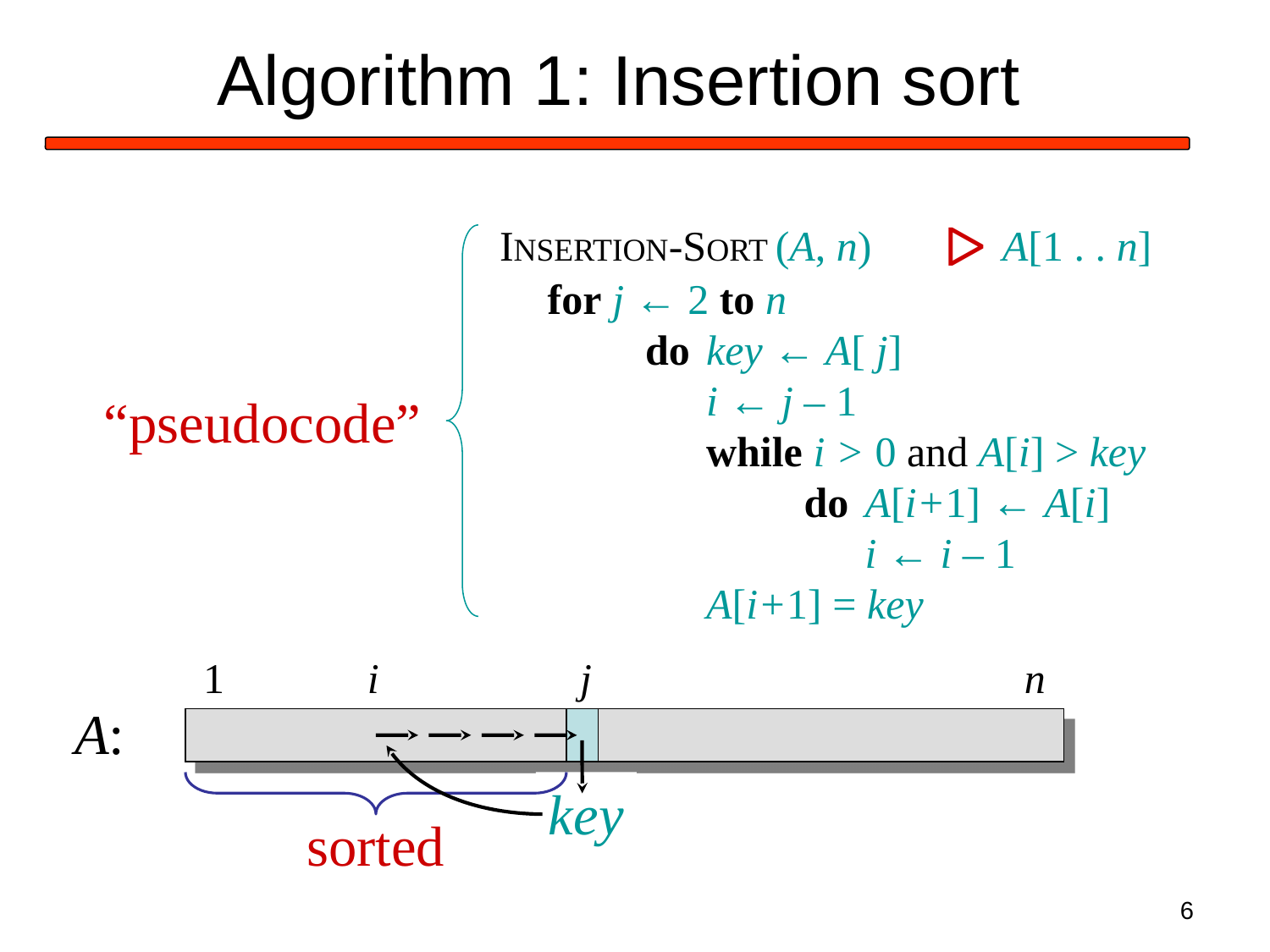

# Algorithm 1: Insertion sort
INSERTION-SORT (A, n)	⊳ A[1 . . n]
	for	 j ← 2 to n
		do	key ← A[ j]
			i ← j – 1
			while	 i > 0 and A[i] > key
				do	A[i+1] ← A[i]
					i ← i – 1
			A[i+1] = key

“pseudocode”

1
i
j
n
A:

key
sorted
6